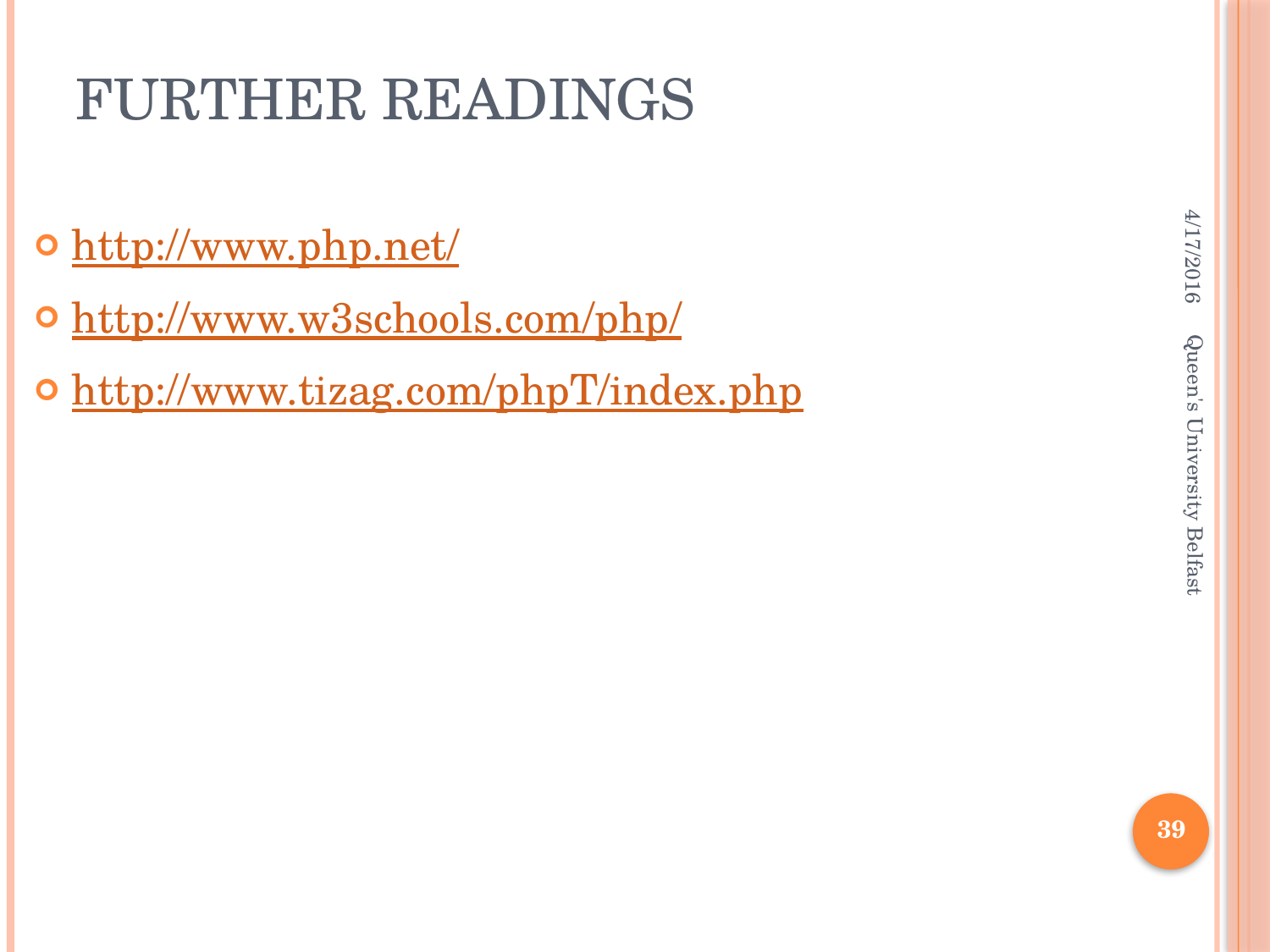

# Further readings
4/17/2016
http://www.php.net/
http://www.w3schools.com/php/
http://www.tizag.com/phpT/index.php

Queen's University Belfast
39